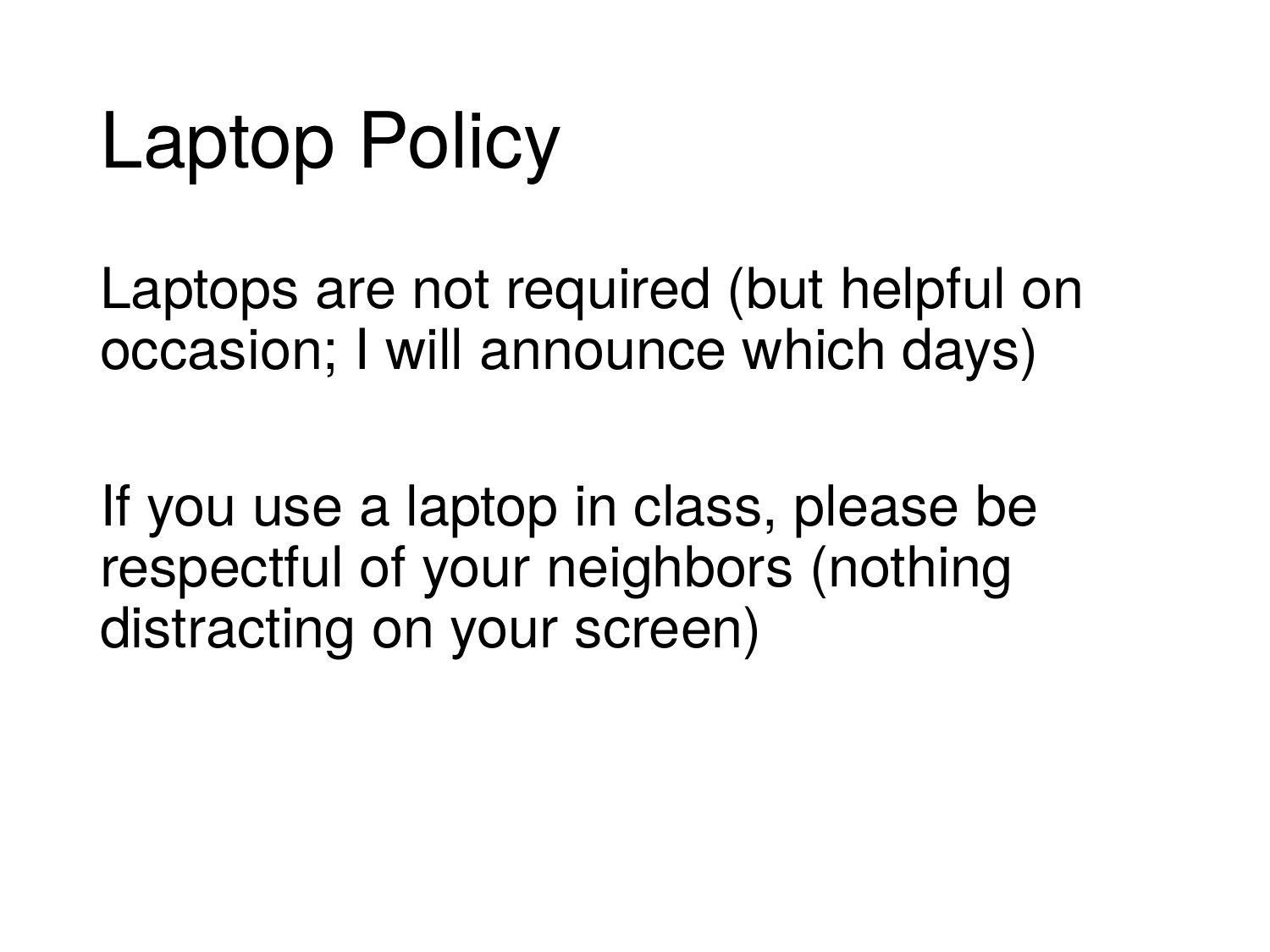

# Laptop Policy
Laptops are not required (but helpful on occasion; I will announce which days)

If you use a laptop in class, please be respectful of your neighbors (nothing distracting on your screen)